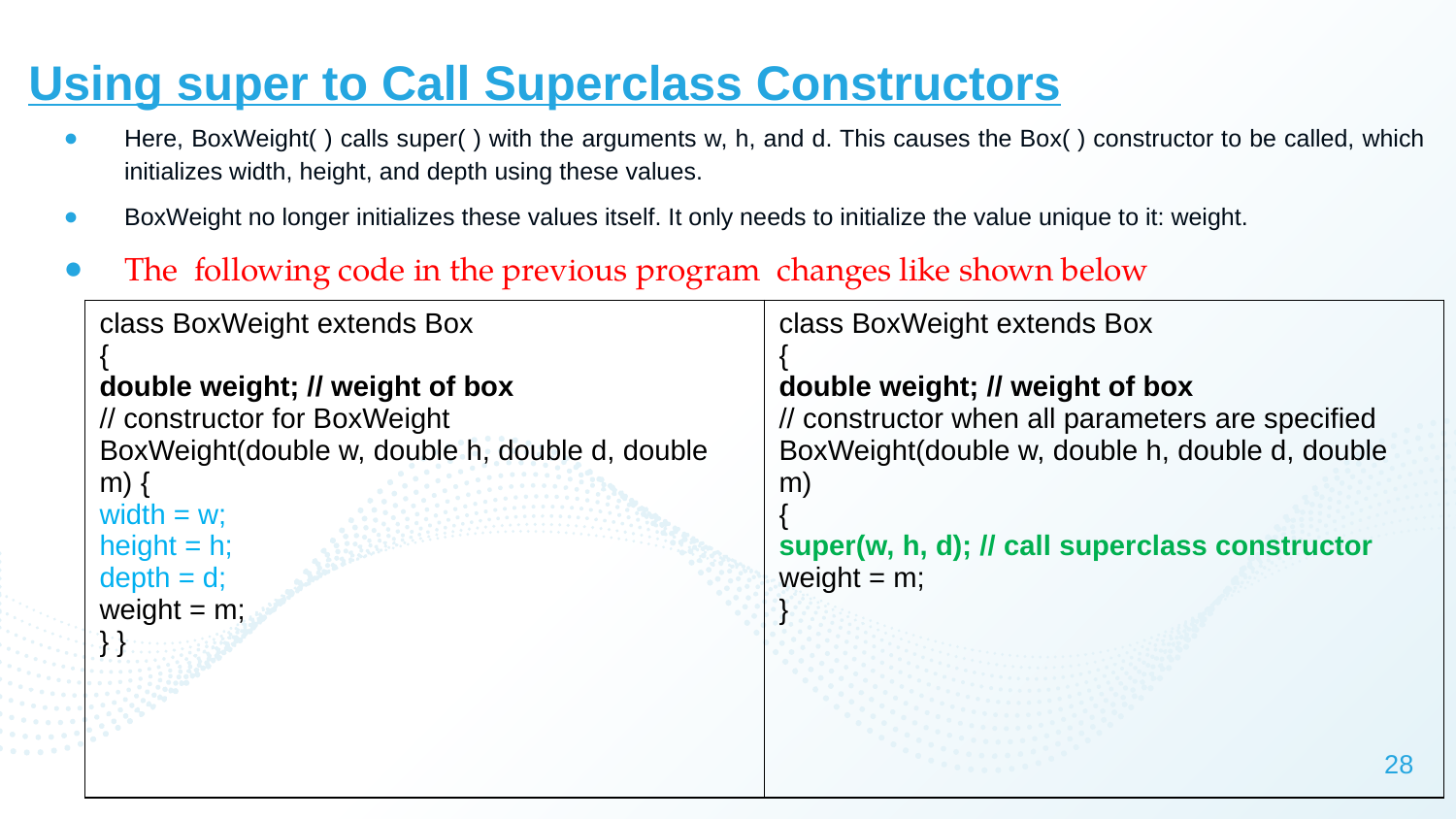

# Using super to Call Superclass Constructors
Here, BoxWeight( ) calls super( ) with the arguments w, h, and d. This causes the Box( ) constructor to be called, which initializes width, height, and depth using these values.
BoxWeight no longer initializes these values itself. It only needs to initialize the value unique to it: weight.
The  following code in the previous program  changes like shown below
| class BoxWeight extends Box { double weight; // weight of box // constructor for BoxWeight BoxWeight(double w, double h, double d, double m) { width = w; height = h; depth = d; weight = m; } } | class BoxWeight extends Box { double weight; // weight of box // constructor when all parameters are specified BoxWeight(double w, double h, double d, double m) { super(w, h, d); // call superclass constructor weight = m; } |
| --- | --- |
28